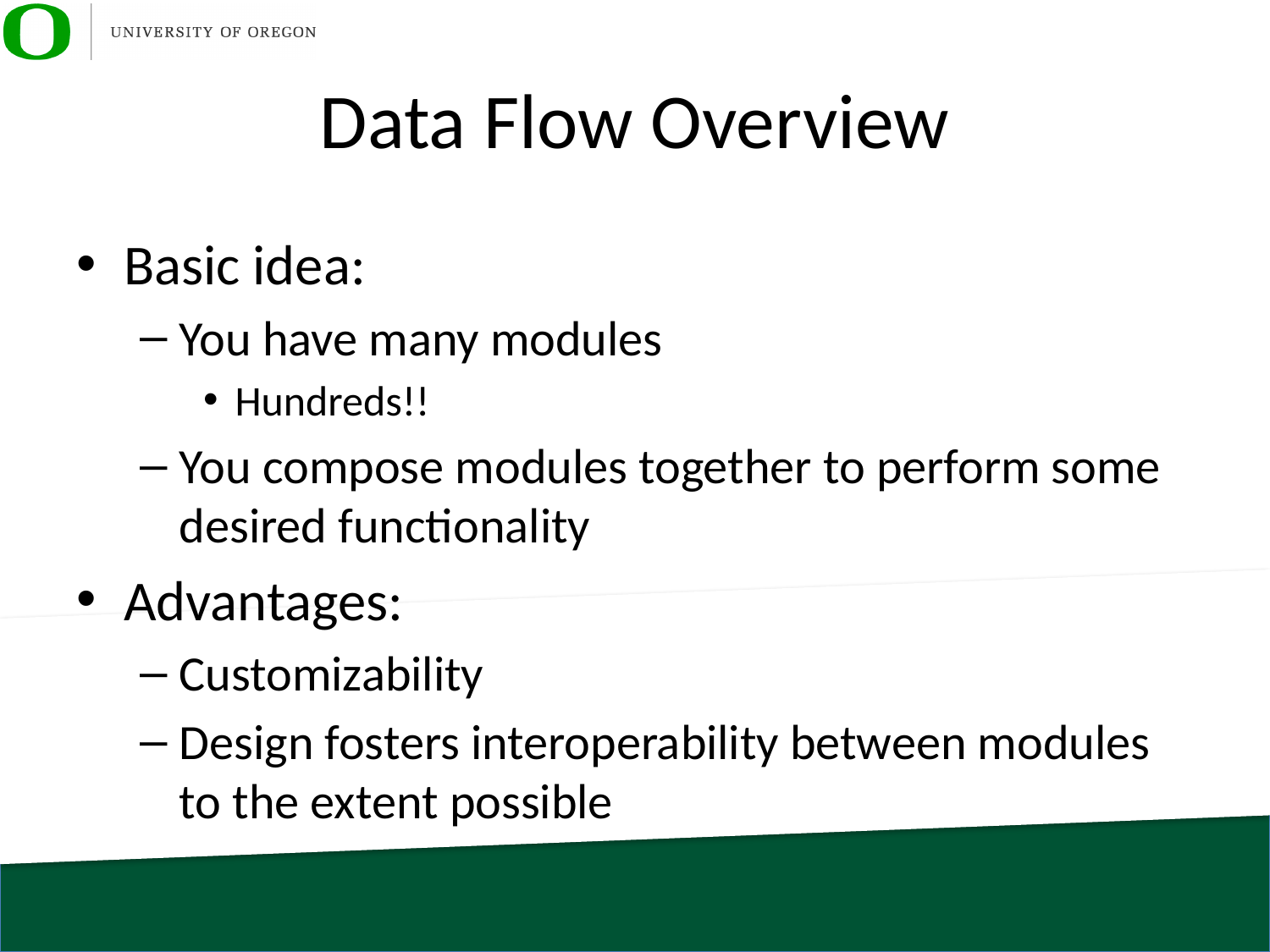

# Data Flow Overview
Basic idea:
You have many modules
Hundreds!!
You compose modules together to perform some desired functionality
Advantages:
Customizability
Design fosters interoperability between modules to the extent possible